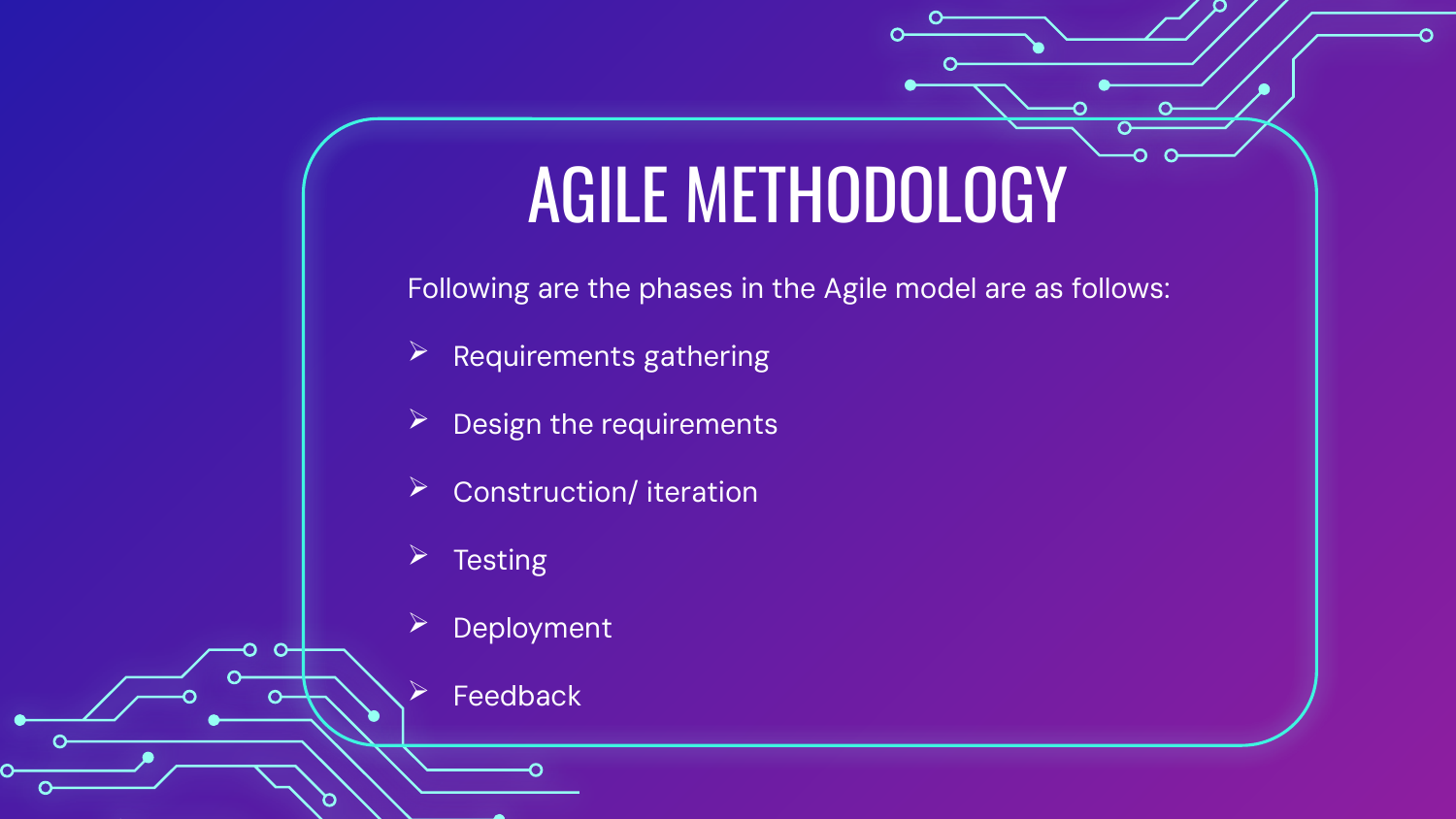

# AGILE METHODOLOGY
Following are the phases in the Agile model are as follows:

Requirements gathering

Design the requirements

Construction/ iteration

Testing

Deployment

Feedback